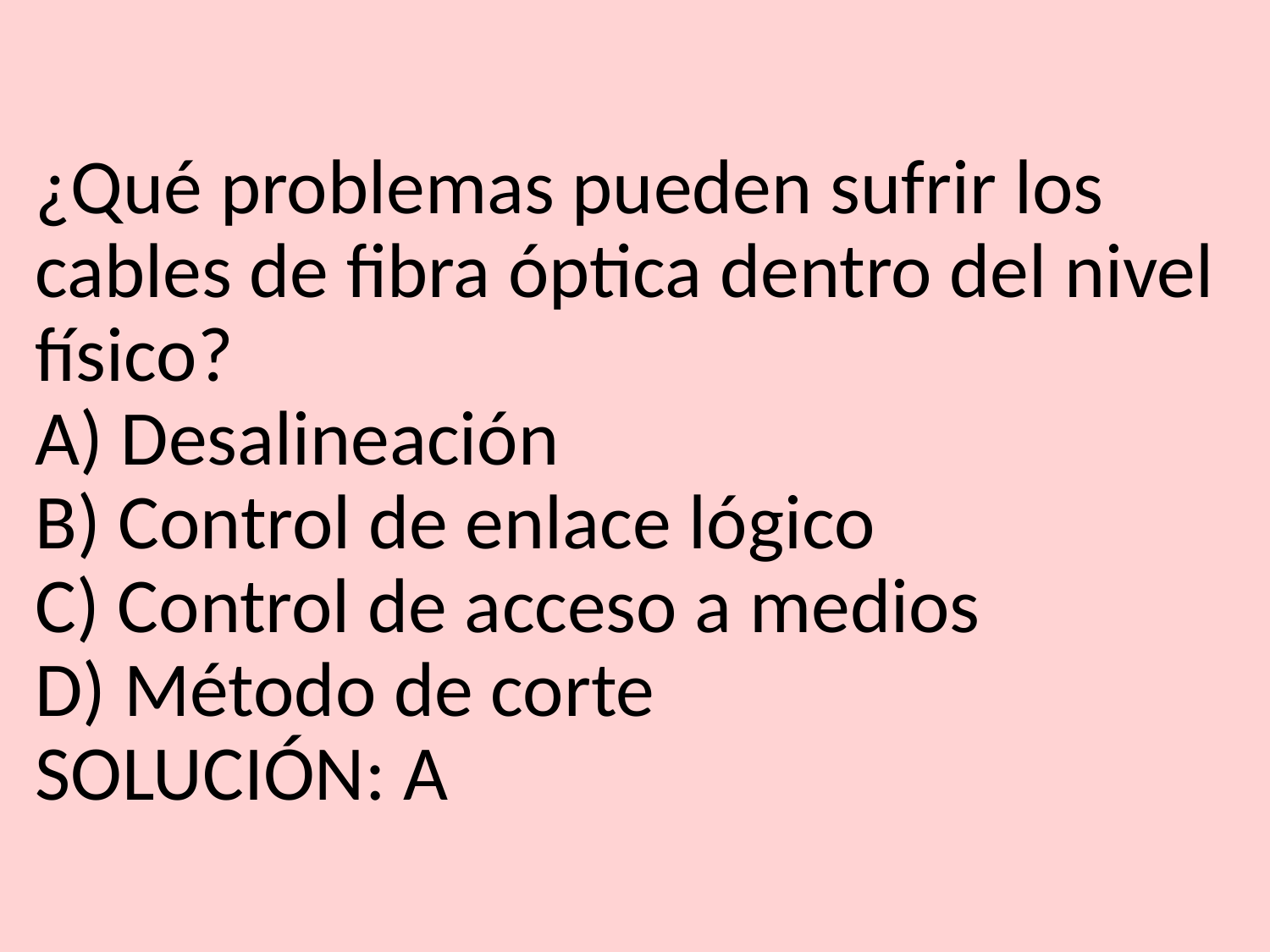

# ¿Qué problemas pueden sufrir los cables de fibra óptica dentro del nivel físico? A) Desalineación B) Control de enlace lógico C) Control de acceso a medios D) Método de corte SOLUCIÓN: A